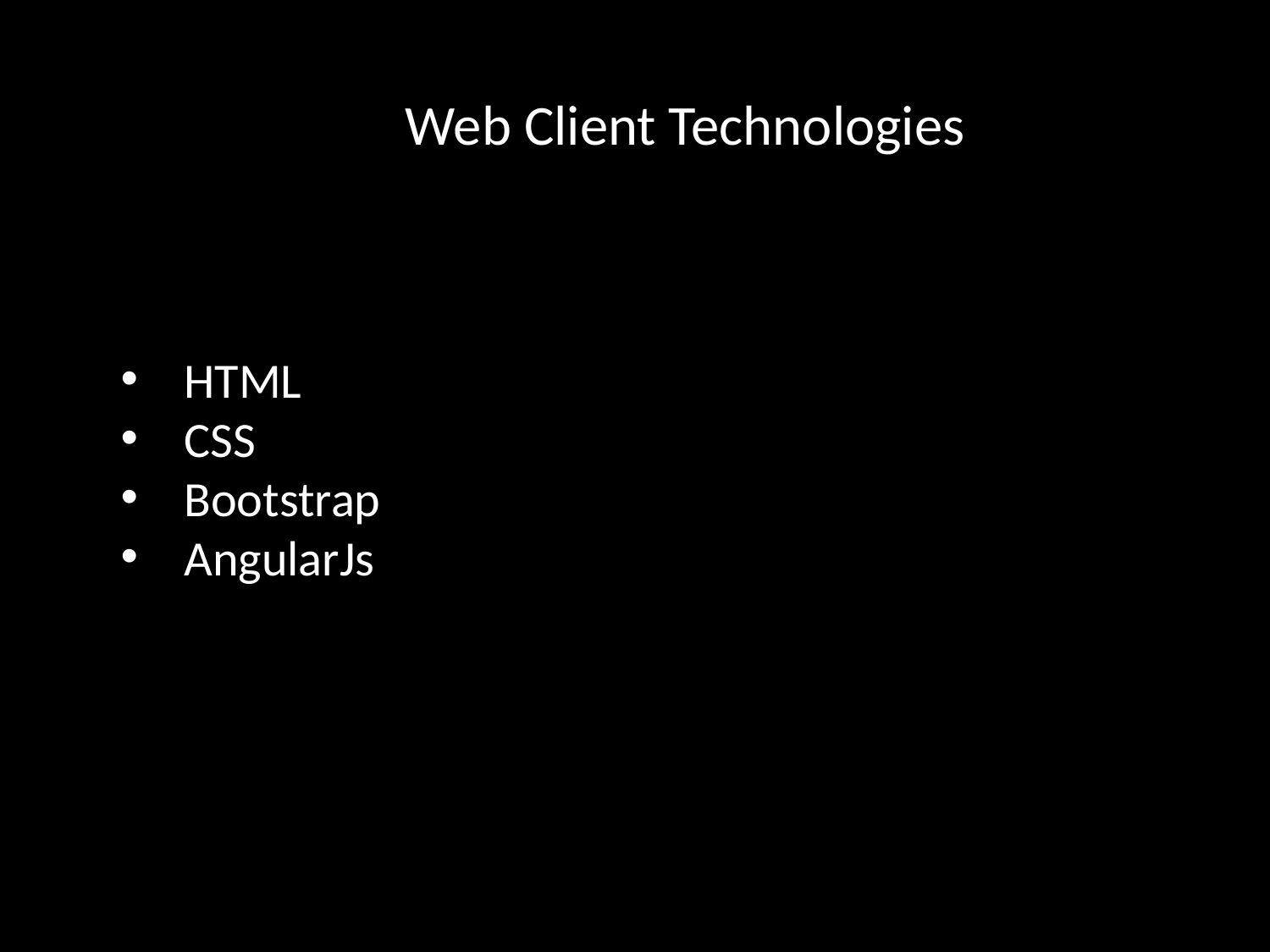

Web Client Technologies

HTML
CSS
Bootstrap
AngularJs